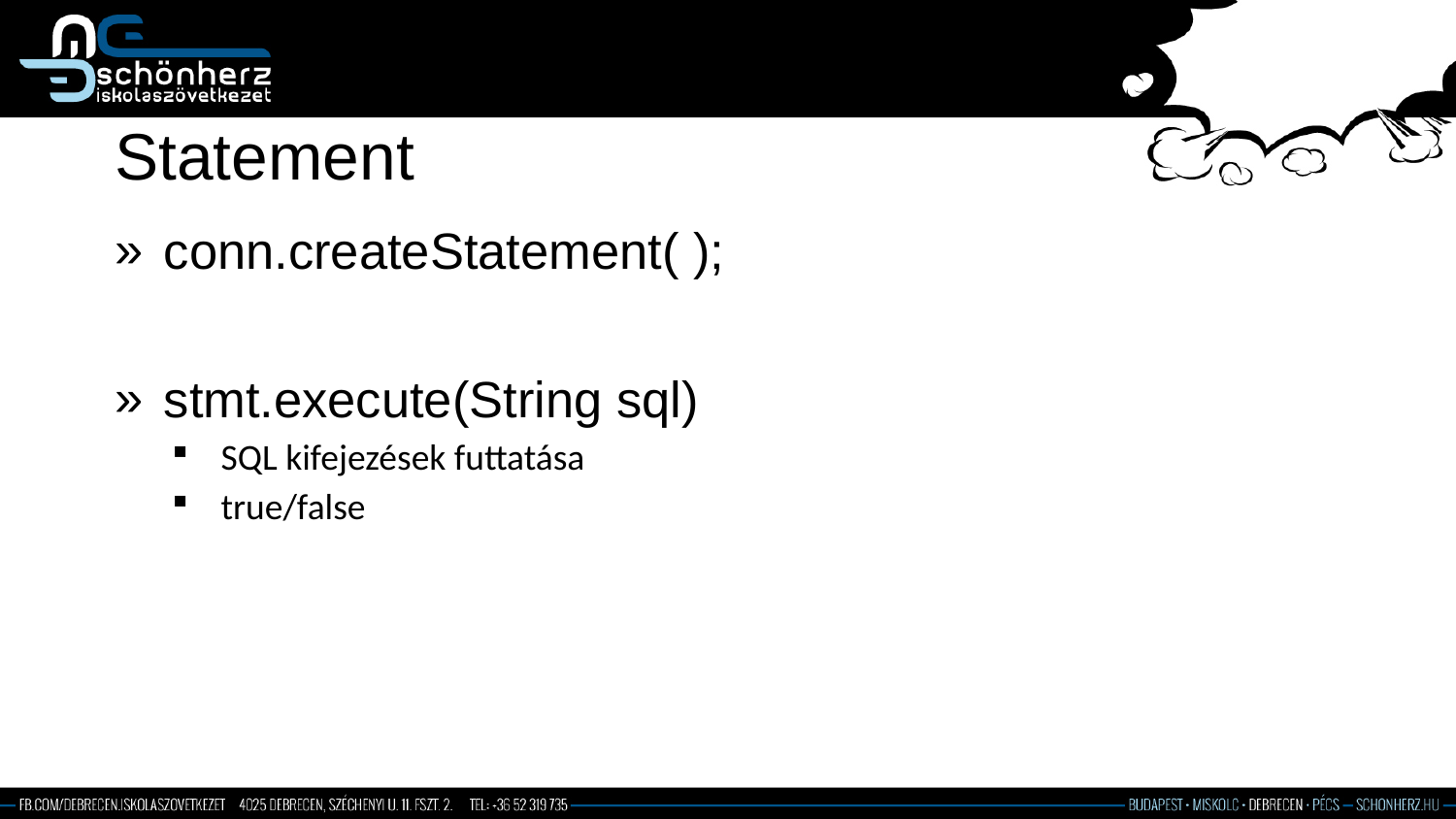

# Statement
conn.createStatement( );

stmt.execute(String sql)
SQL kifejezések futtatása
true/false